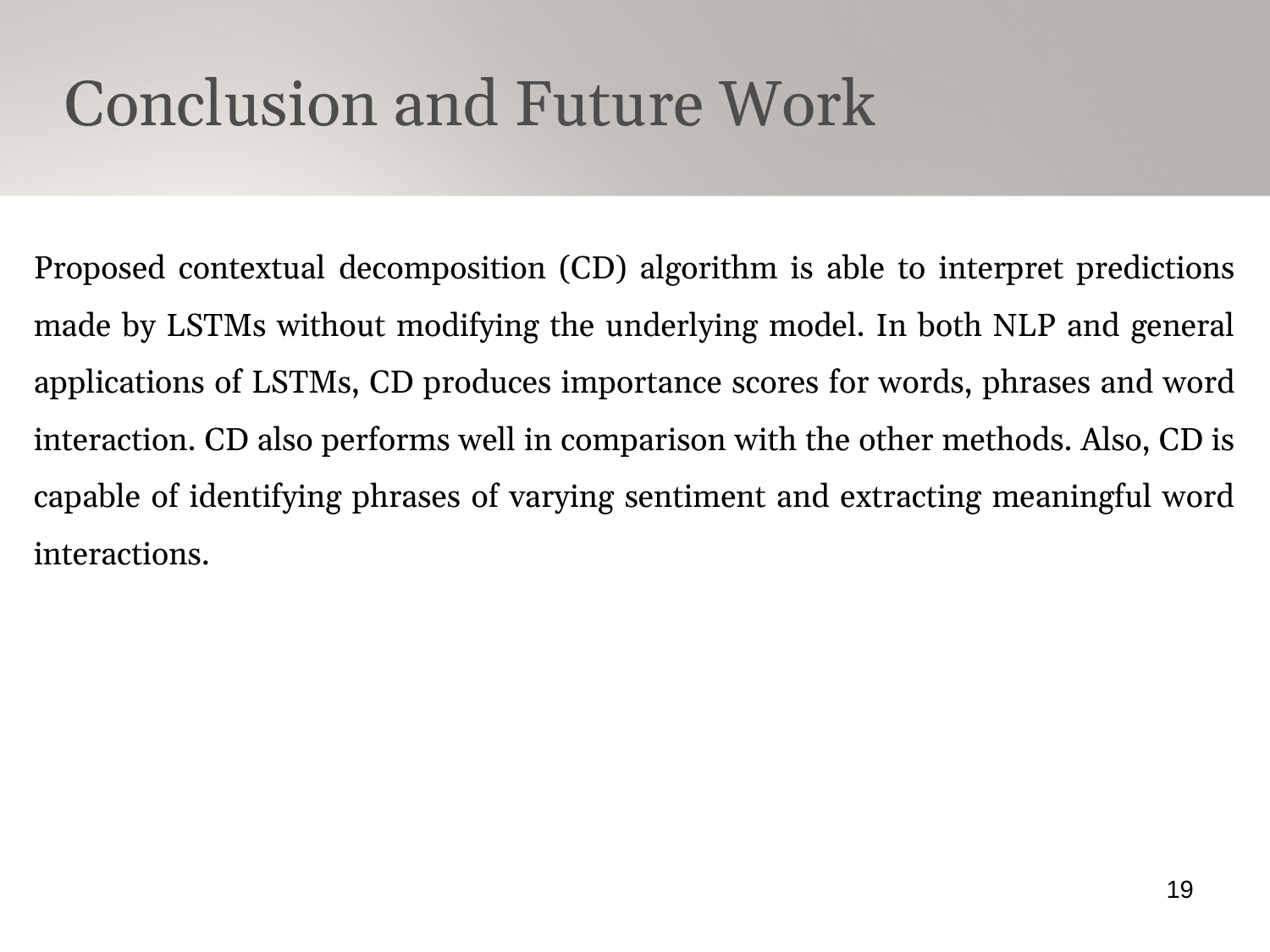

Conclusion and Future Work
Proposed contextual decomposition (CD) algorithm is able to interpret predictions made by LSTMs without modifying the underlying model. In both NLP and general applications of LSTMs, CD produces importance scores for words, phrases and word interaction. CD also performs well in comparison with the other methods. Also, CD is capable of identifying phrases of varying sentiment and extracting meaningful word interactions.
19